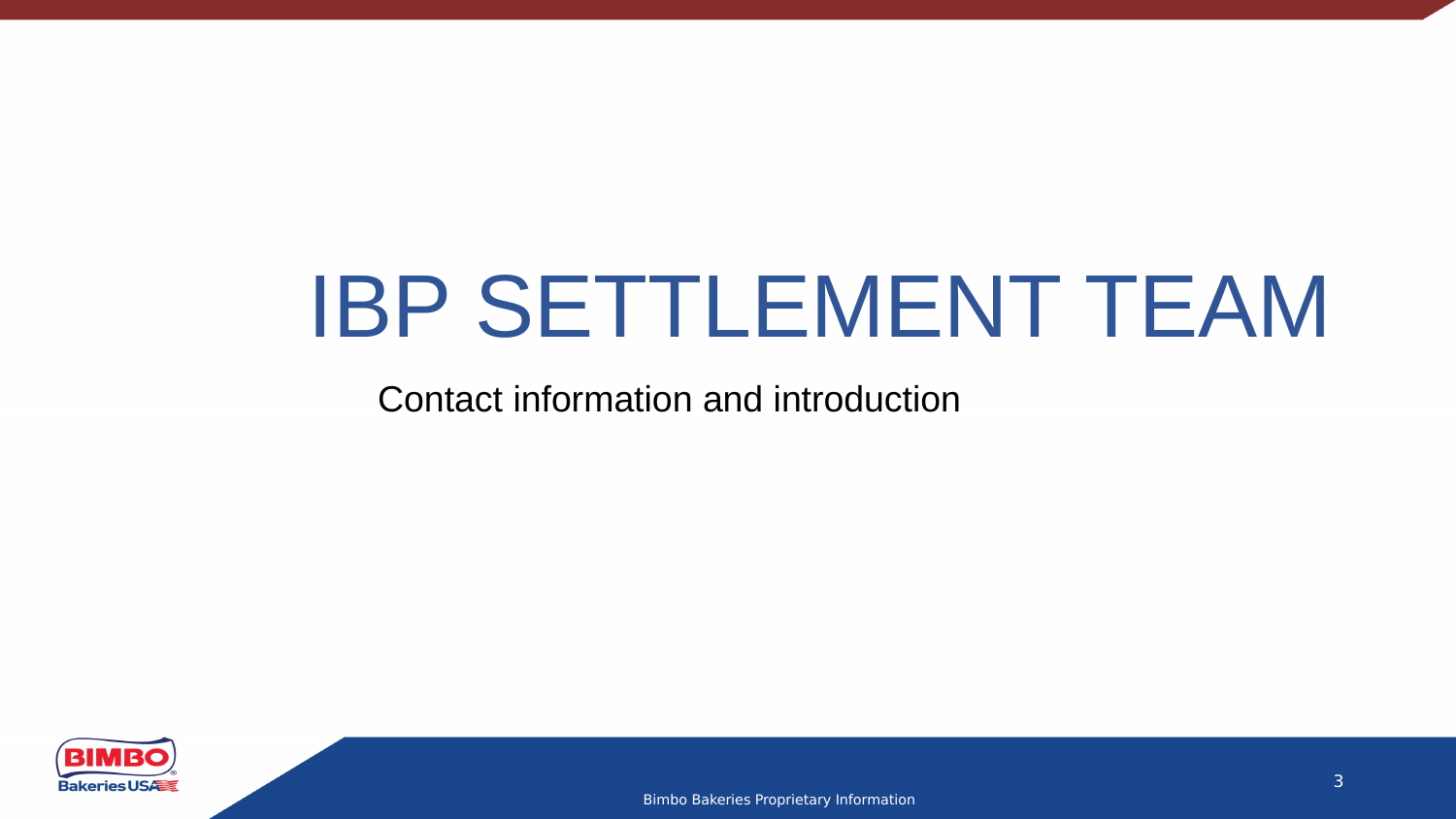

IBP SETTLEMENT TEAM
Contact information and introduction